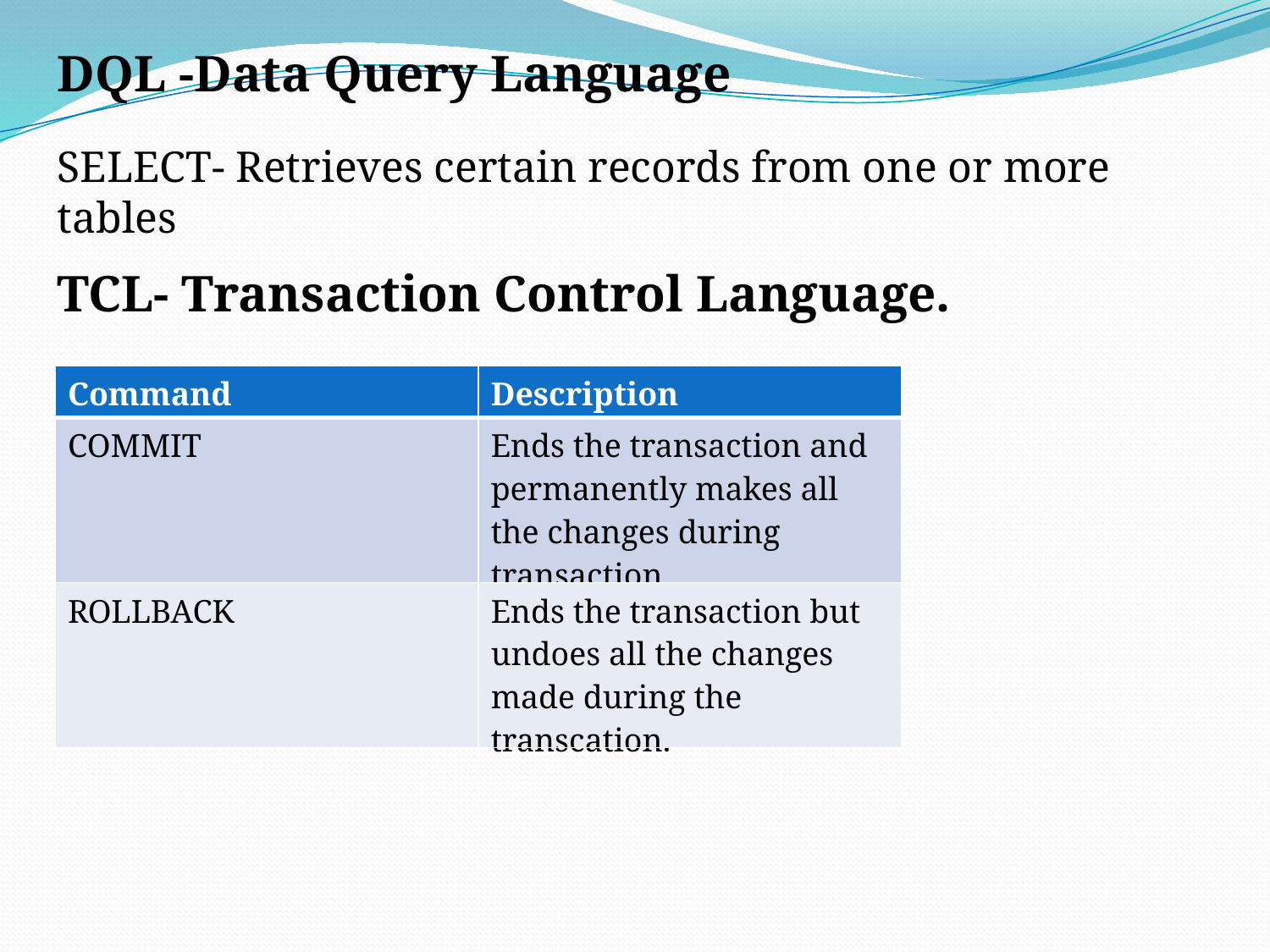

DQL -Data Query Language

SELECT- Retrieves certain records from one or more tables
TCL- Transaction Control Language.
| Command | Description |
| --- | --- |
| COMMIT | Ends the transaction and permanently makes all the changes during transaction. |
| ROLLBACK | Ends the transaction but undoes all the changes made during the transcation. |